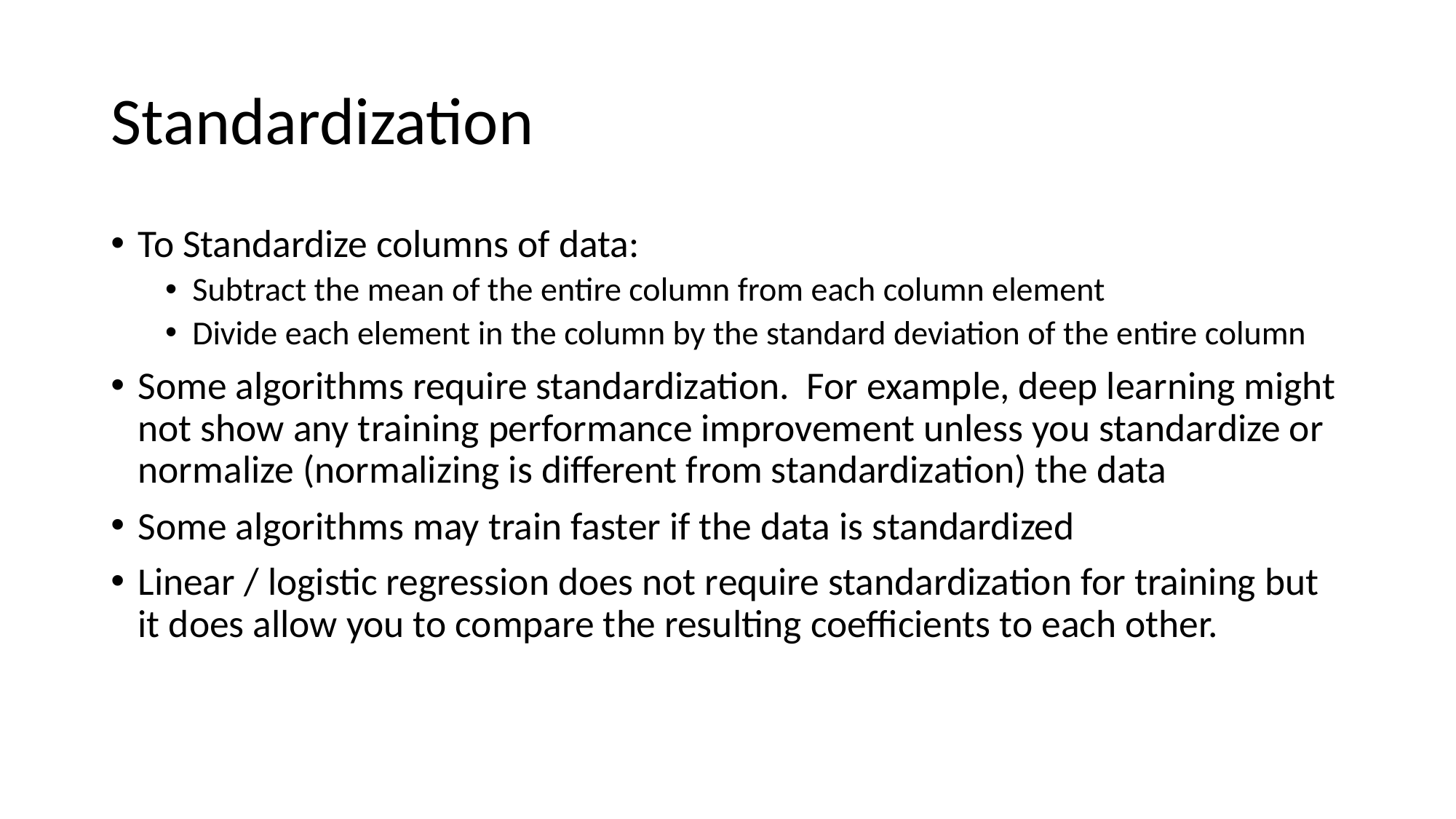

# Standardization
To Standardize columns of data:
Subtract the mean of the entire column from each column element
Divide each element in the column by the standard deviation of the entire column
Some algorithms require standardization.  For example, deep learning might not show any training performance improvement unless you standardize or normalize (normalizing is different from standardization) the data
Some algorithms may train faster if the data is standardized
Linear / logistic regression does not require standardization for training but it does allow you to compare the resulting coefficients to each other.